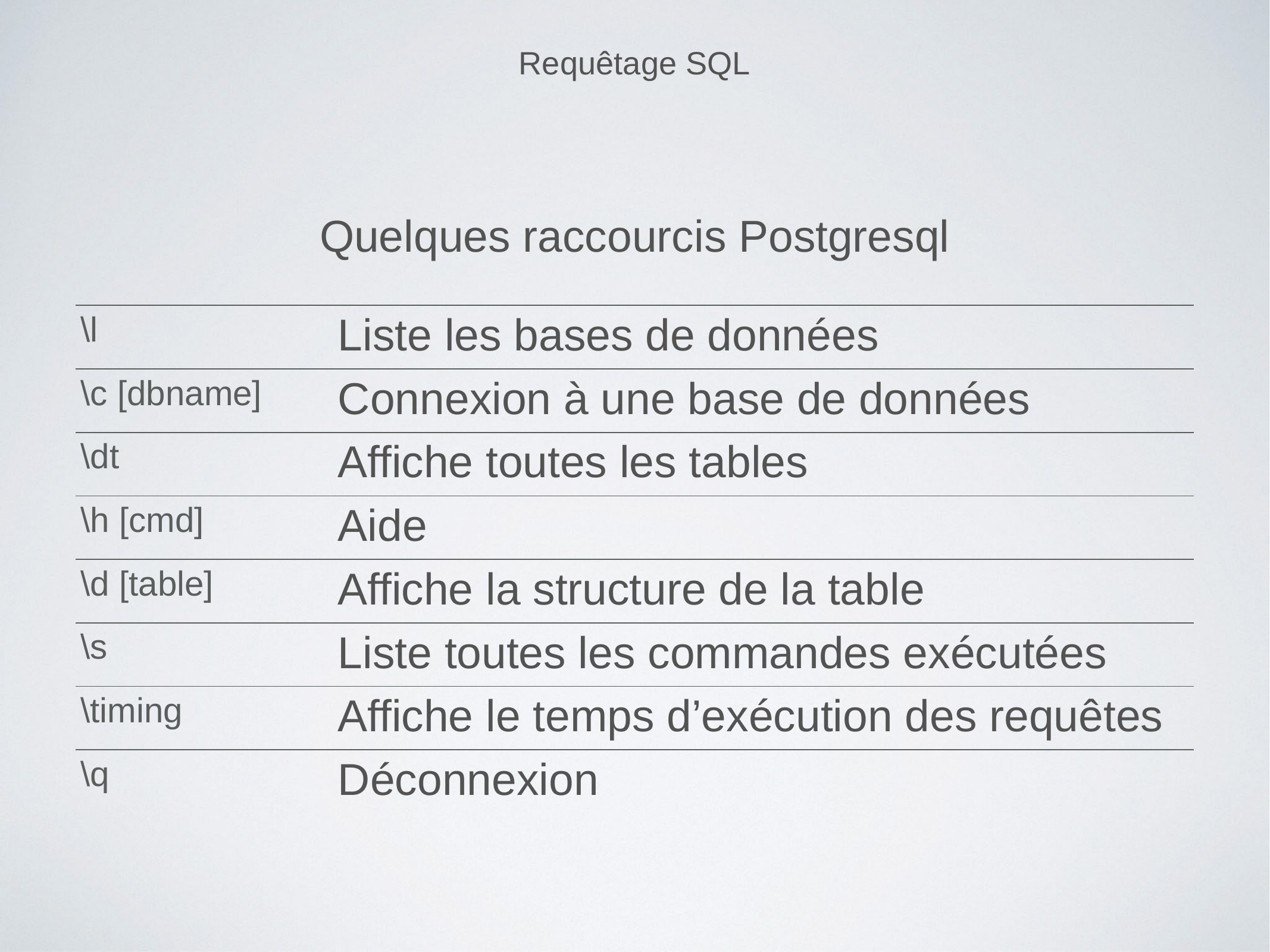

Requêtage SQL
Quelques raccourcis Postgresql
| \l | Liste les bases de données |
| --- | --- |
| \c [dbname] | Connexion à une base de données |
| \dt | Affiche toutes les tables |
| \h [cmd] | Aide |
| \d [table] | Affiche la structure de la table |
| \s | Liste toutes les commandes exécutées |
| \timing | Affiche le temps d’exécution des requêtes |
| \q | Déconnexion |